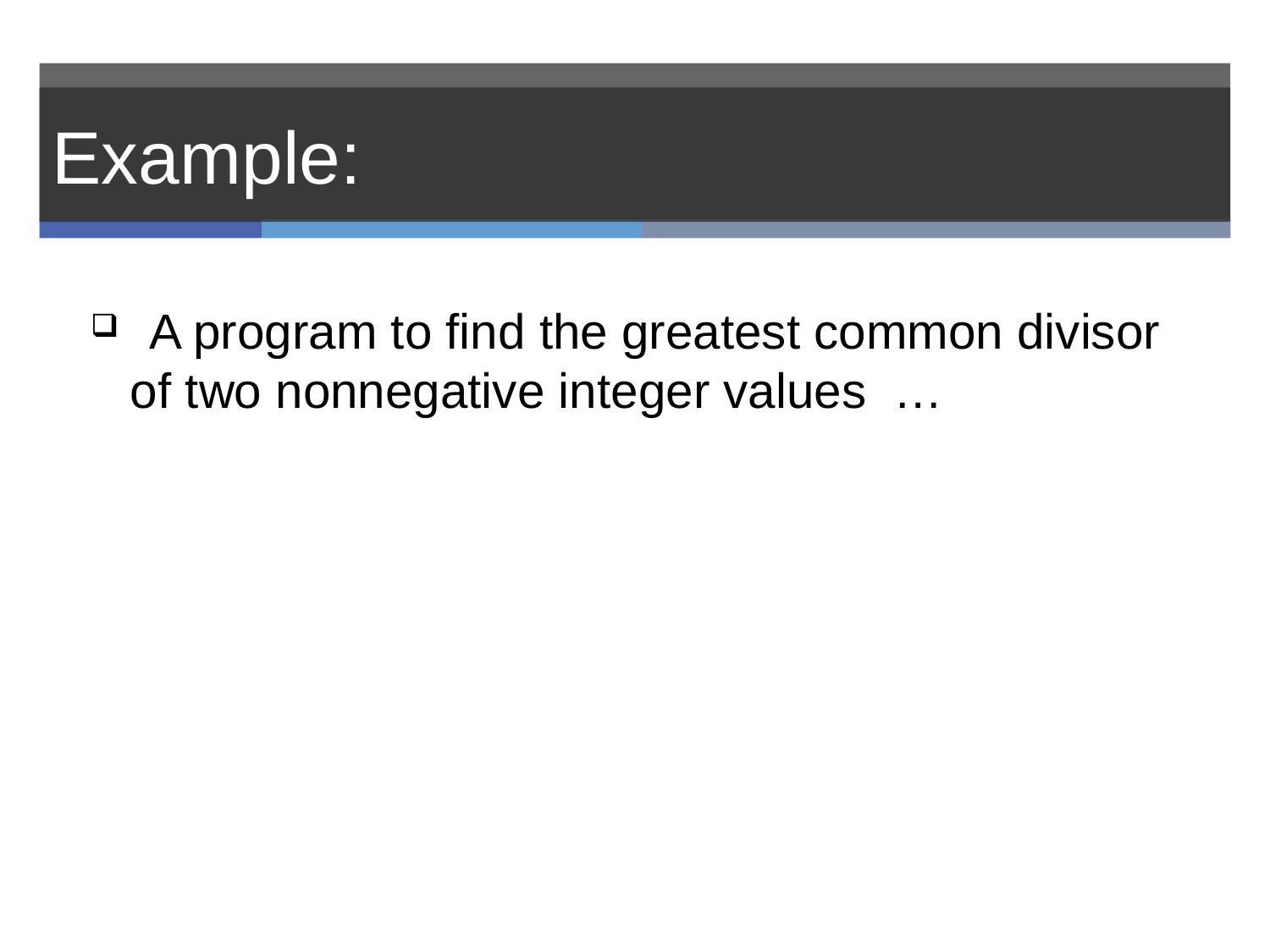

# Example:
 A program to find the greatest common divisor of two nonnegative integer values  …